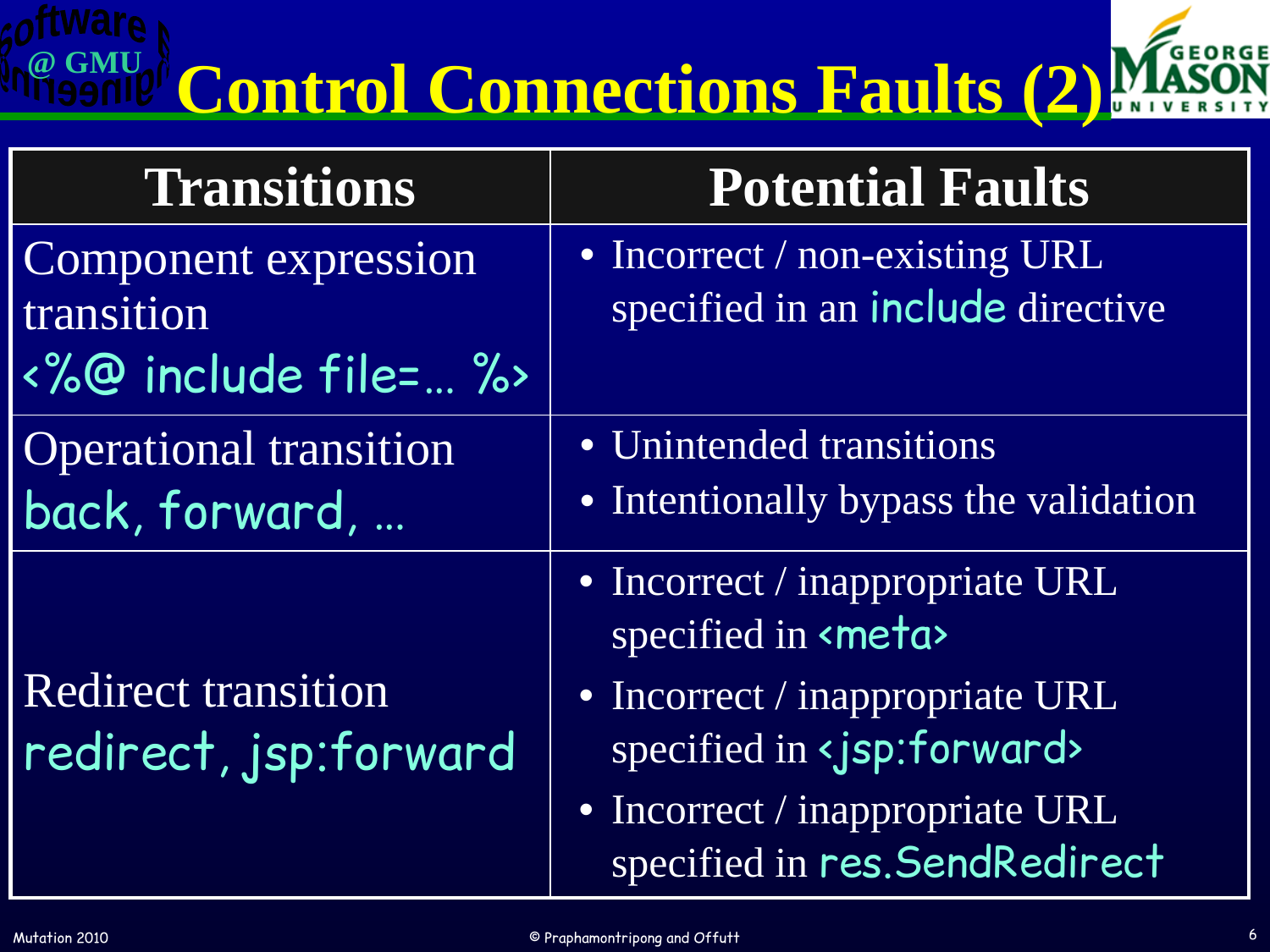

# Control Connections Faults (2)
| Transitions | Potential Faults |
| --- | --- |
| Component expression transition <%@ include file=… %> | Incorrect / non-existing URL specified in an include directive |
| Operational transition back, forward, … | Unintended transitions Intentionally bypass the validation |
| Redirect transition redirect, jsp:forward | Incorrect / inappropriate URL specified in <meta> Incorrect / inappropriate URL specified in <jsp:forward> Incorrect / inappropriate URL specified in res.SendRedirect |
Mutation 2010
© Praphamontripong and Offutt
6